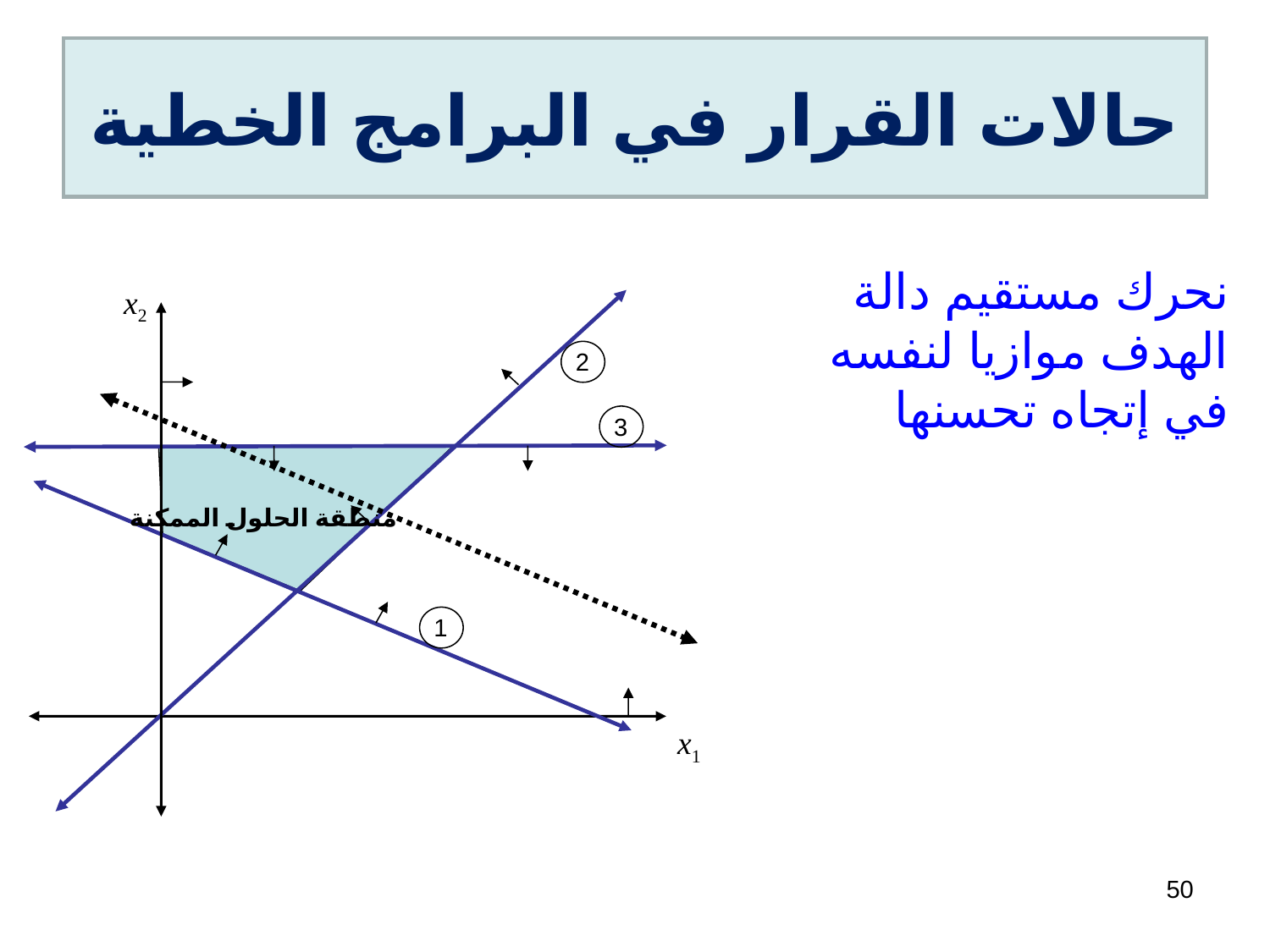

# حالات القرار في البرامج الخطية
نحرك مستقيم دالة الهدف موازيا لنفسه في إتجاه تحسنها
x2

2

3

منطقة الحلول الممكنة

1

x1
50